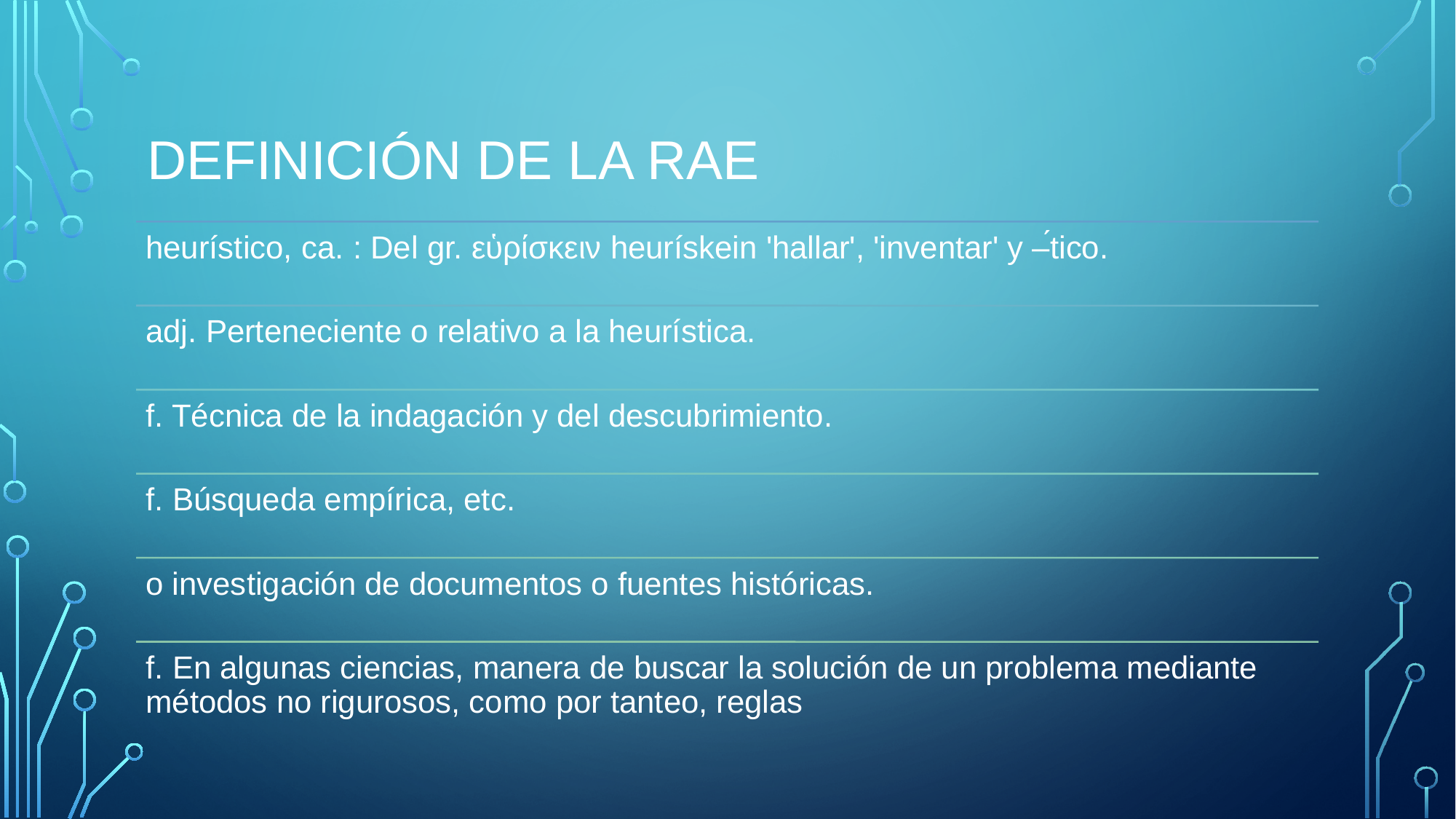

# Definición de la RAE
heurístico, ca. : Del gr. εὑρίσκειν heurískein 'hallar', 'inventar' y ‒́tico.
adj. Perteneciente o relativo a la heurística.
f. Técnica de la indagación y del descubrimiento.
f. Búsqueda empírica, etc.
o investigación de documentos o fuentes históricas.
f. En algunas ciencias, manera de buscar la solución de un problema mediante métodos no rigurosos, como por tanteo, reglas